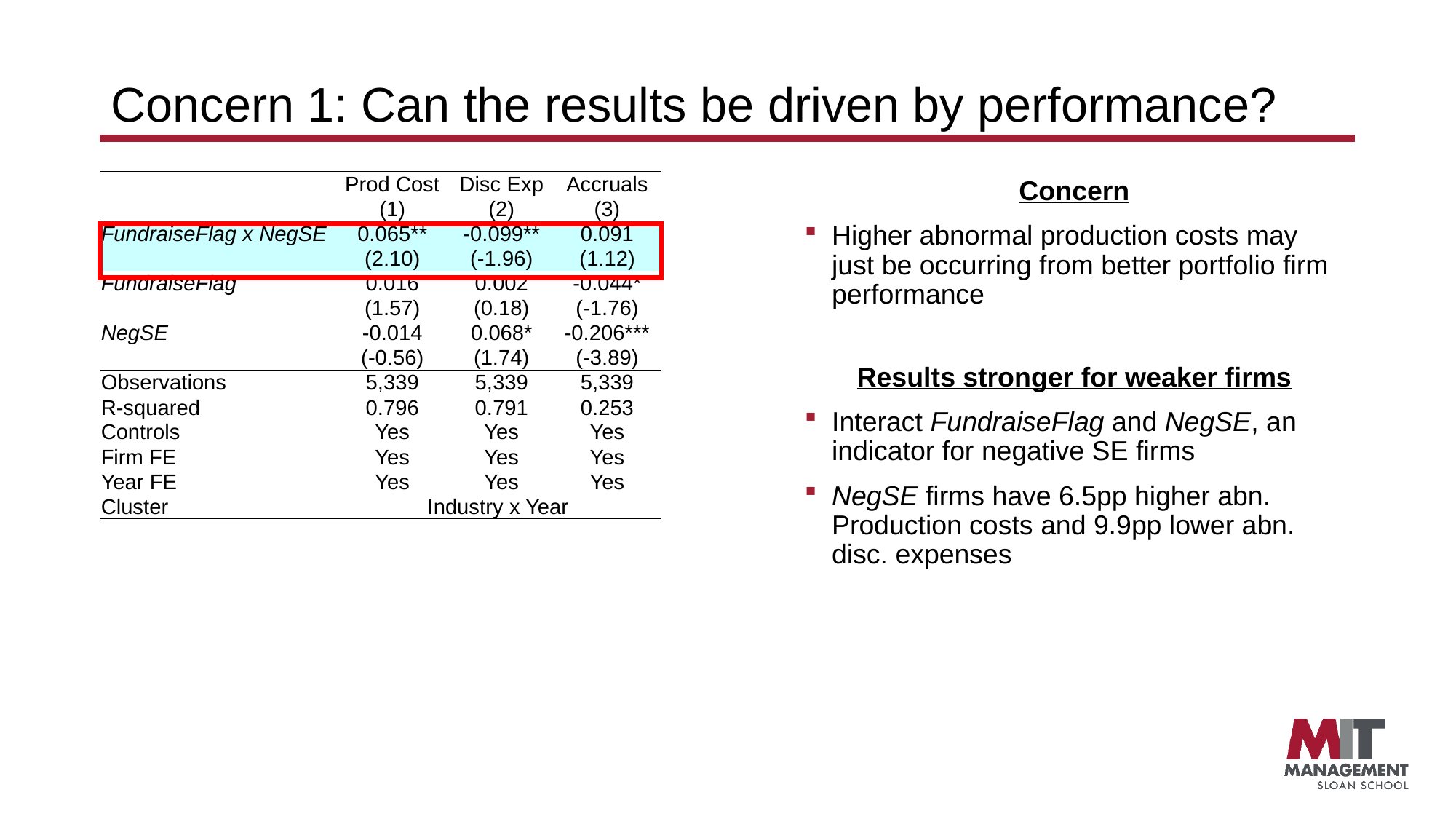

# Concern 1: Can the results be driven by performance?
|  | Prod Cost | Disc Exp | Accruals |
| --- | --- | --- | --- |
|  | (1) | (2) | (3) |
| FundraiseFlag x NegSE | 0.065\*\* | -0.099\*\* | 0.091 |
|  | (2.10) | (-1.96) | (1.12) |
| FundraiseFlag | 0.016 | 0.002 | -0.044\* |
|  | (1.57) | (0.18) | (-1.76) |
| NegSE | -0.014 | 0.068\* | -0.206\*\*\* |
|  | (-0.56) | (1.74) | (-3.89) |
| Observations | 5,339 | 5,339 | 5,339 |
| R-squared | 0.796 | 0.791 | 0.253 |
| Controls | Yes | Yes | Yes |
| Firm FE | Yes | Yes | Yes |
| Year FE | Yes | Yes | Yes |
| Cluster | Industry x Year |  |  |
Concern
Higher abnormal production costs may just be occurring from better portfolio firm performance

Results stronger for weaker firms
Interact FundraiseFlag and NegSE, an indicator for negative SE firms
NegSE firms have 6.5pp higher abn. Production costs and 9.9pp lower abn. disc. expenses